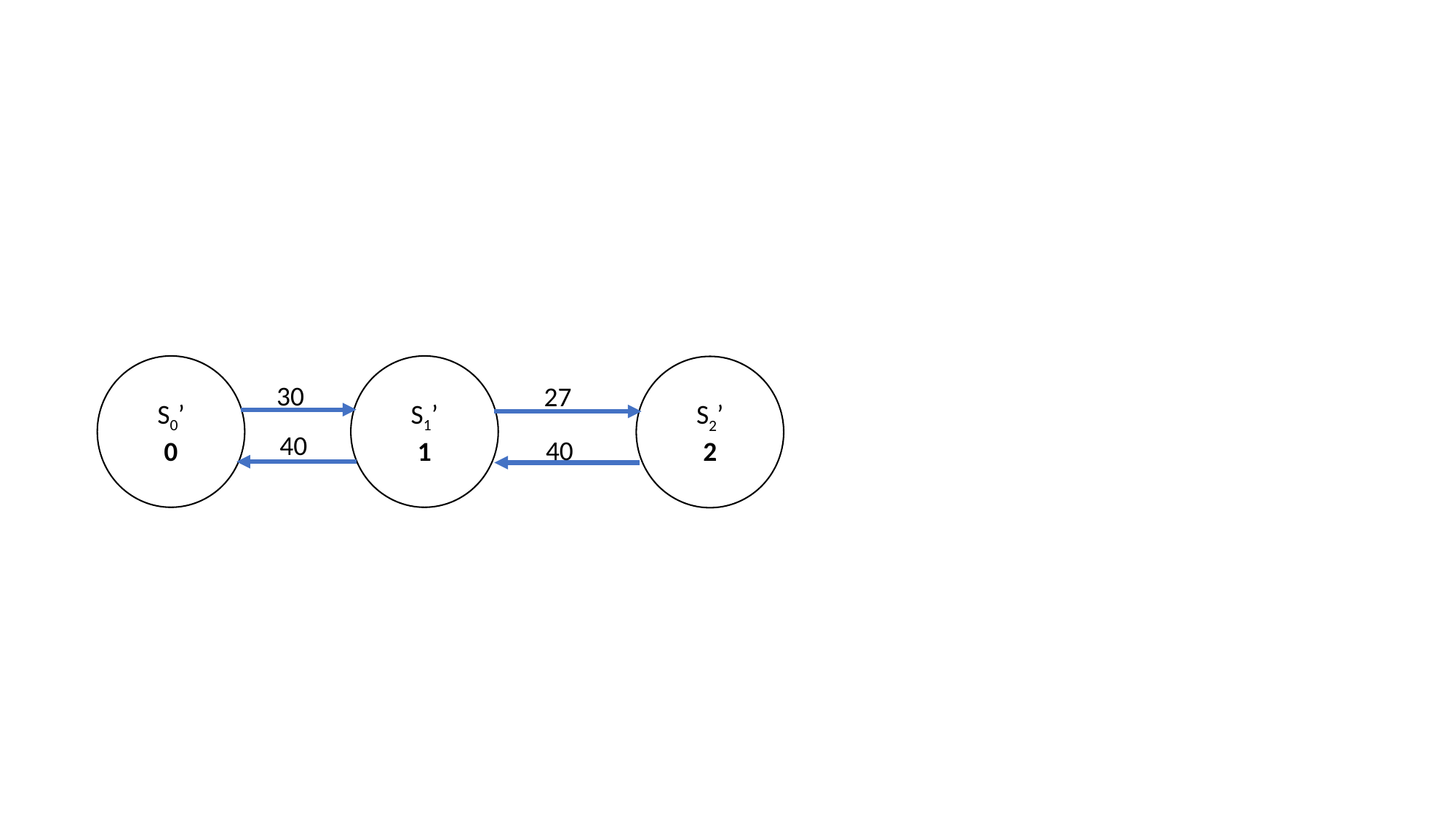

S0’
0
S1’
1
S2’
2
30
27
40
40